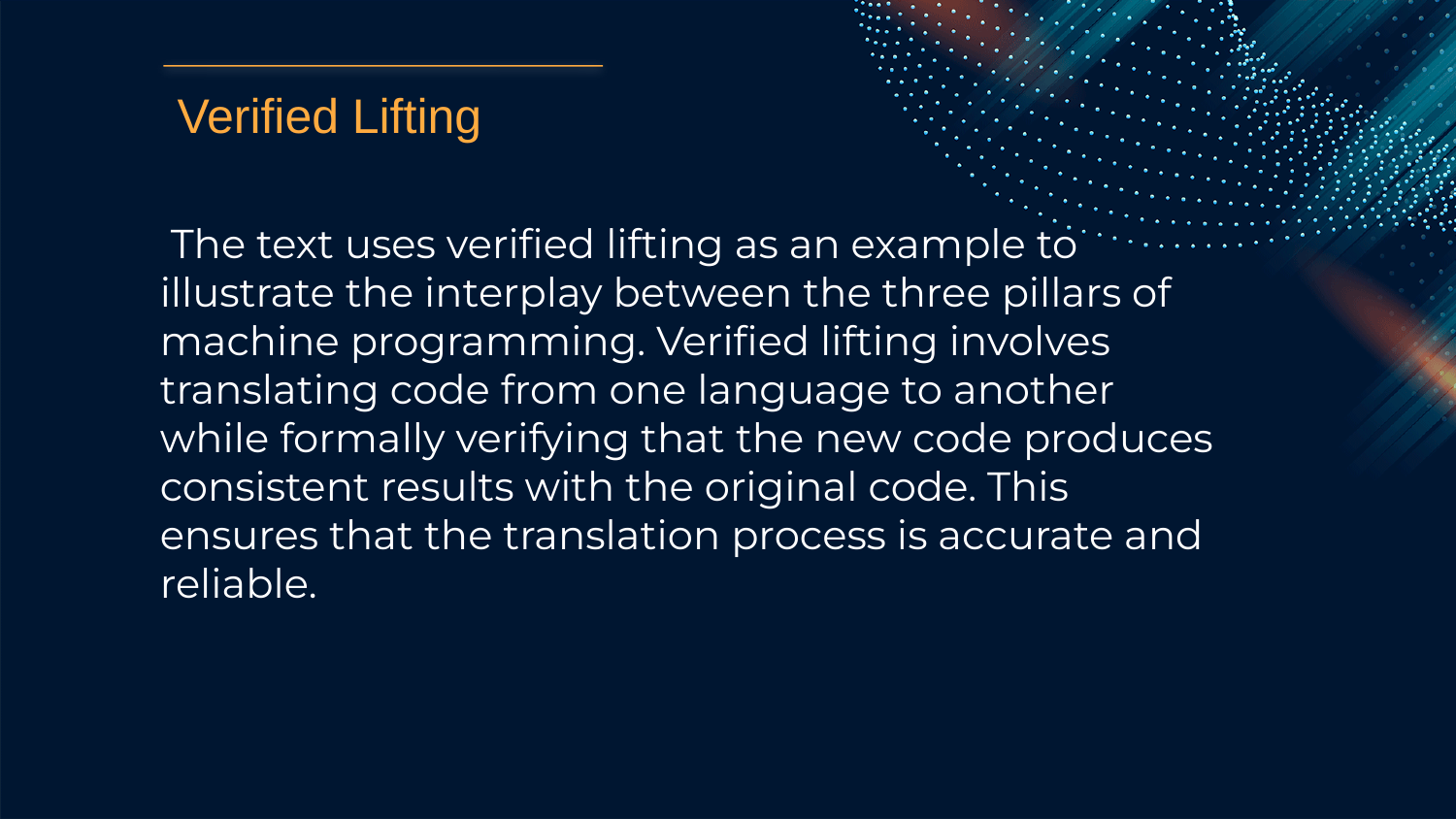

Verified Lifting
 The text uses verified lifting as an example to illustrate the interplay between the three pillars of machine programming. Verified lifting involves translating code from one language to another while formally verifying that the new code produces consistent results with the original code. This ensures that the translation process is accurate and reliable.